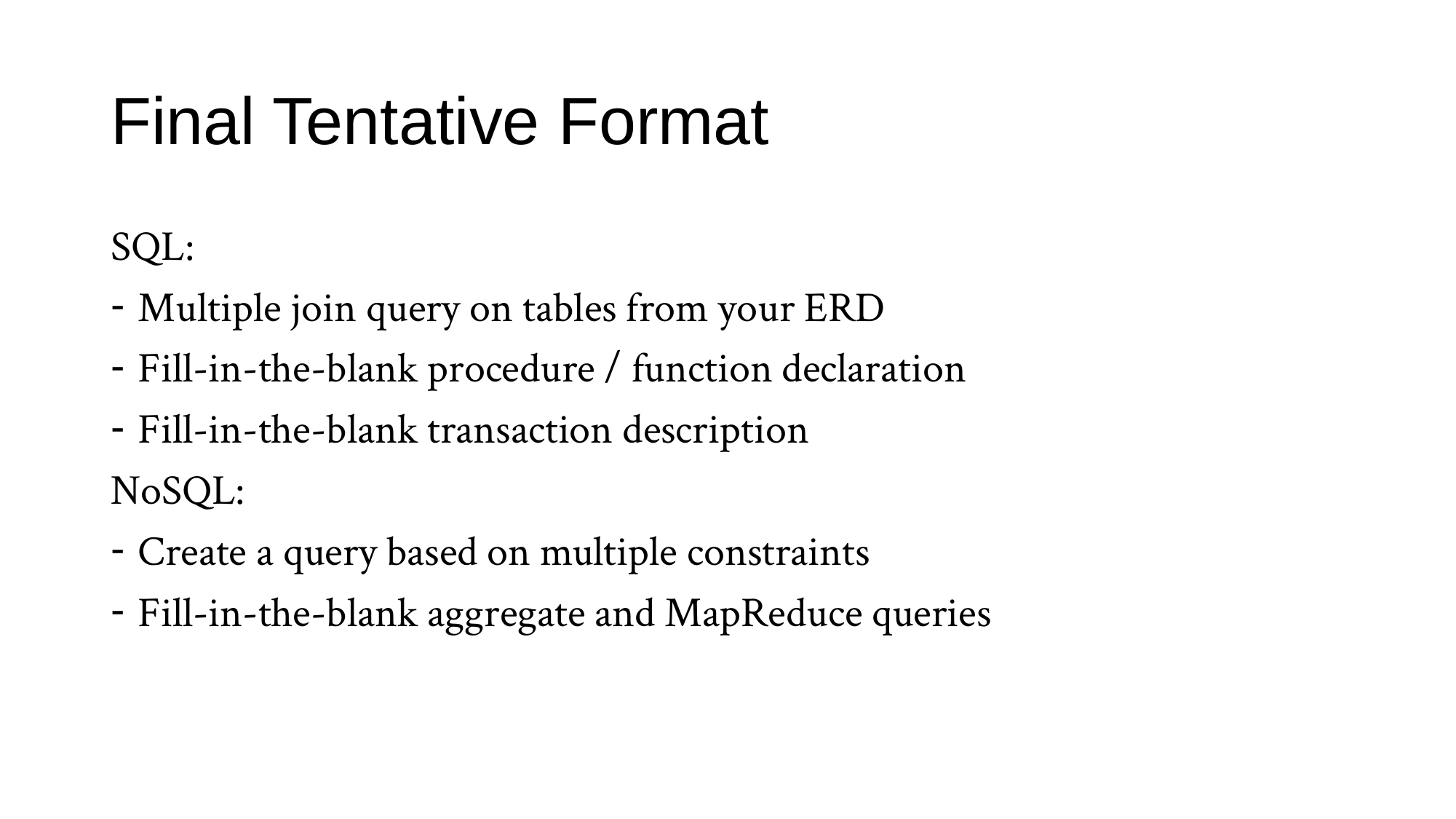

# Final Tentative Format
SQL:
Multiple join query on tables from your ERD
Fill-in-the-blank procedure / function declaration
Fill-in-the-blank transaction description
NoSQL:
Create a query based on multiple constraints
Fill-in-the-blank aggregate and MapReduce queries